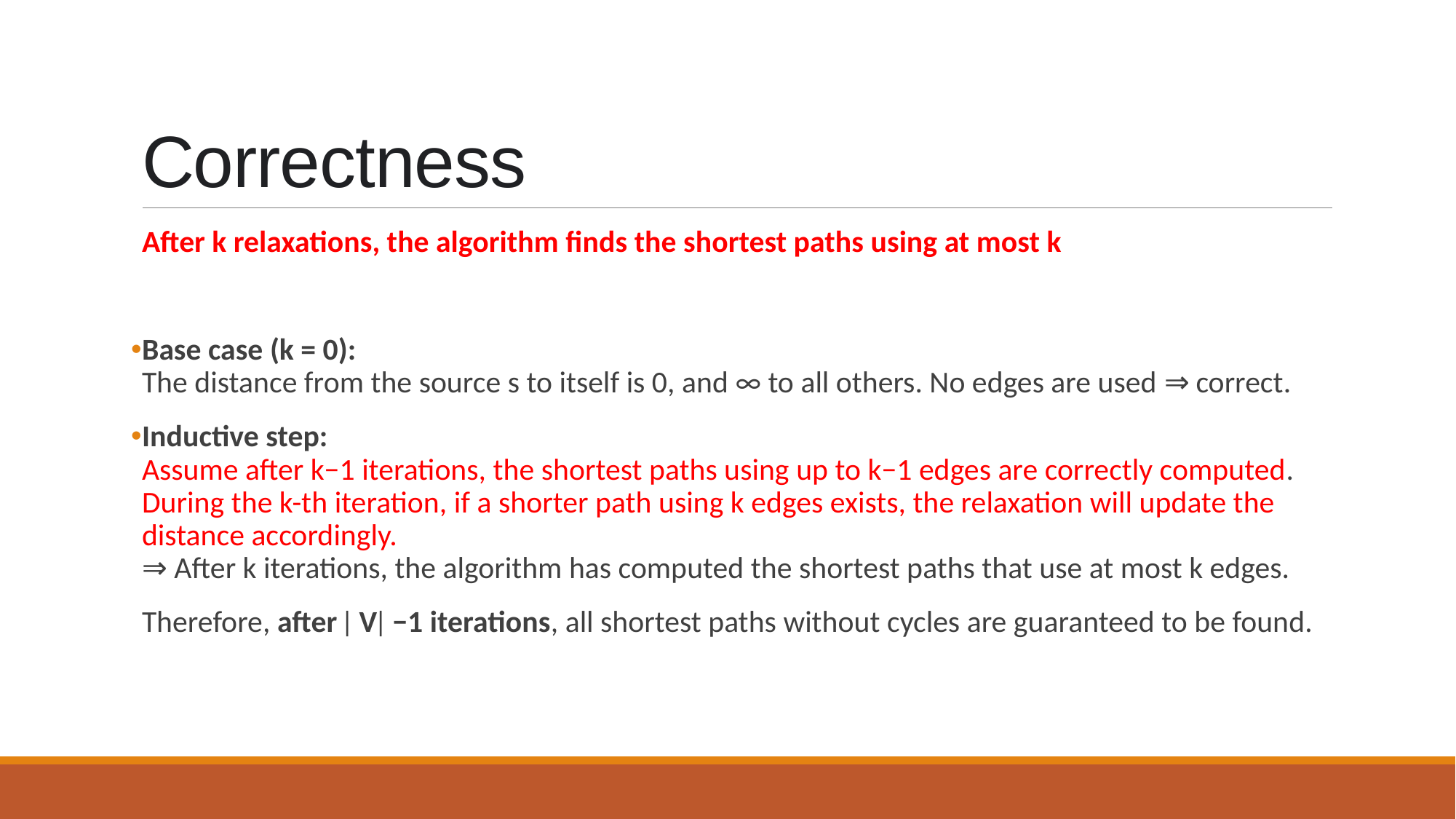

# Correctness
After k relaxations, the algorithm finds the shortest paths using at most k

Base case (k = 0):
The distance from the source s to itself is 0, and ∞ to all others. No edges are used ⇒ correct.
Inductive step:
Assume after k−1 iterations, the shortest paths using up to k−1 edges are correctly computed.
During the k-th iteration, if a shorter path using k edges exists, the relaxation will update the distance accordingly.
⇒ After k iterations, the algorithm has computed the shortest paths that use at most k edges.
Therefore, after ∣V∣−1 iterations, all shortest paths without cycles are guaranteed to be found.